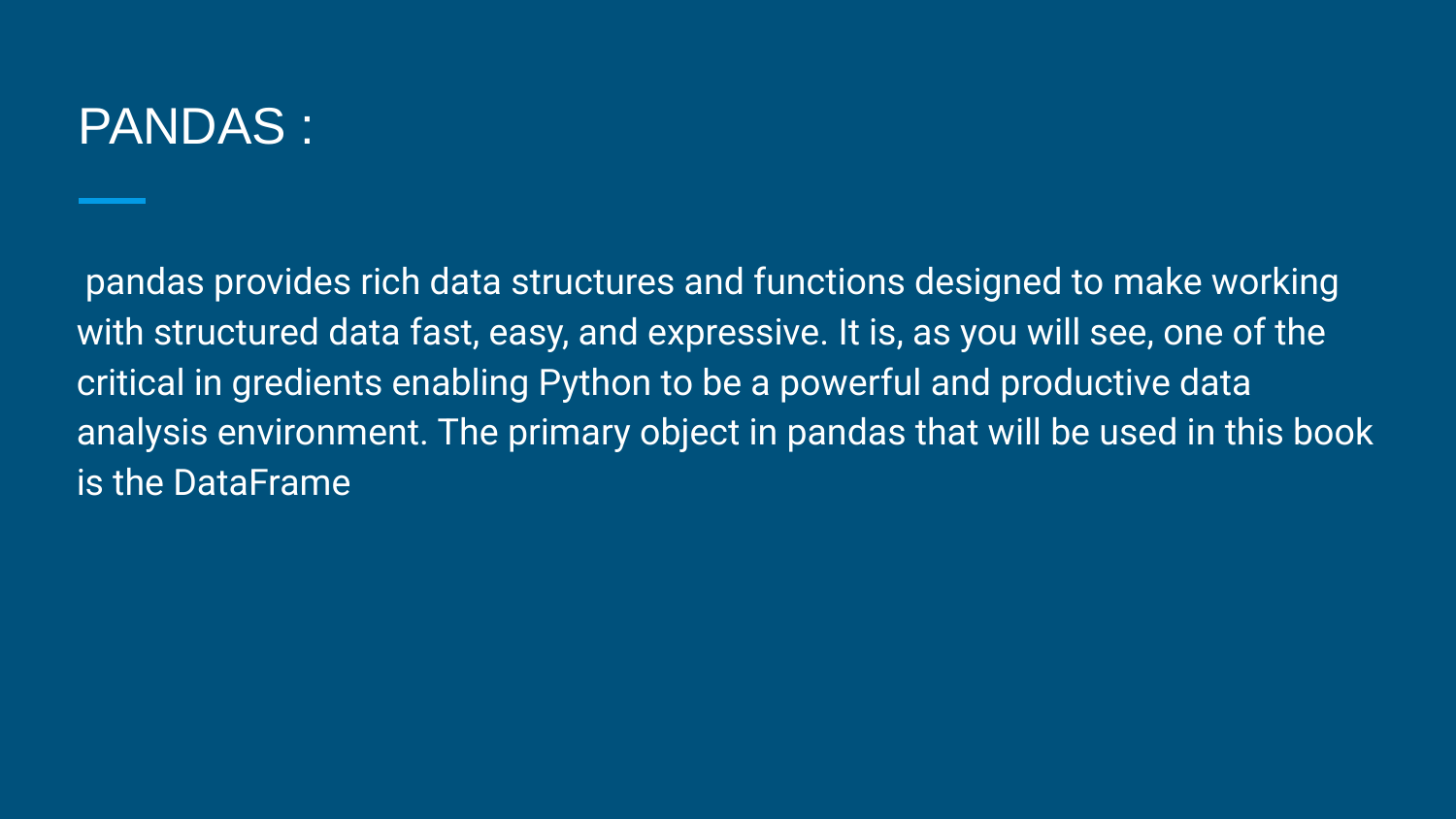

# PANDAS :
 pandas provides rich data structures and functions designed to make working with structured data fast, easy, and expressive. It is, as you will see, one of the critical in gredients enabling Python to be a powerful and productive data analysis environment. The primary object in pandas that will be used in this book is the DataFrame